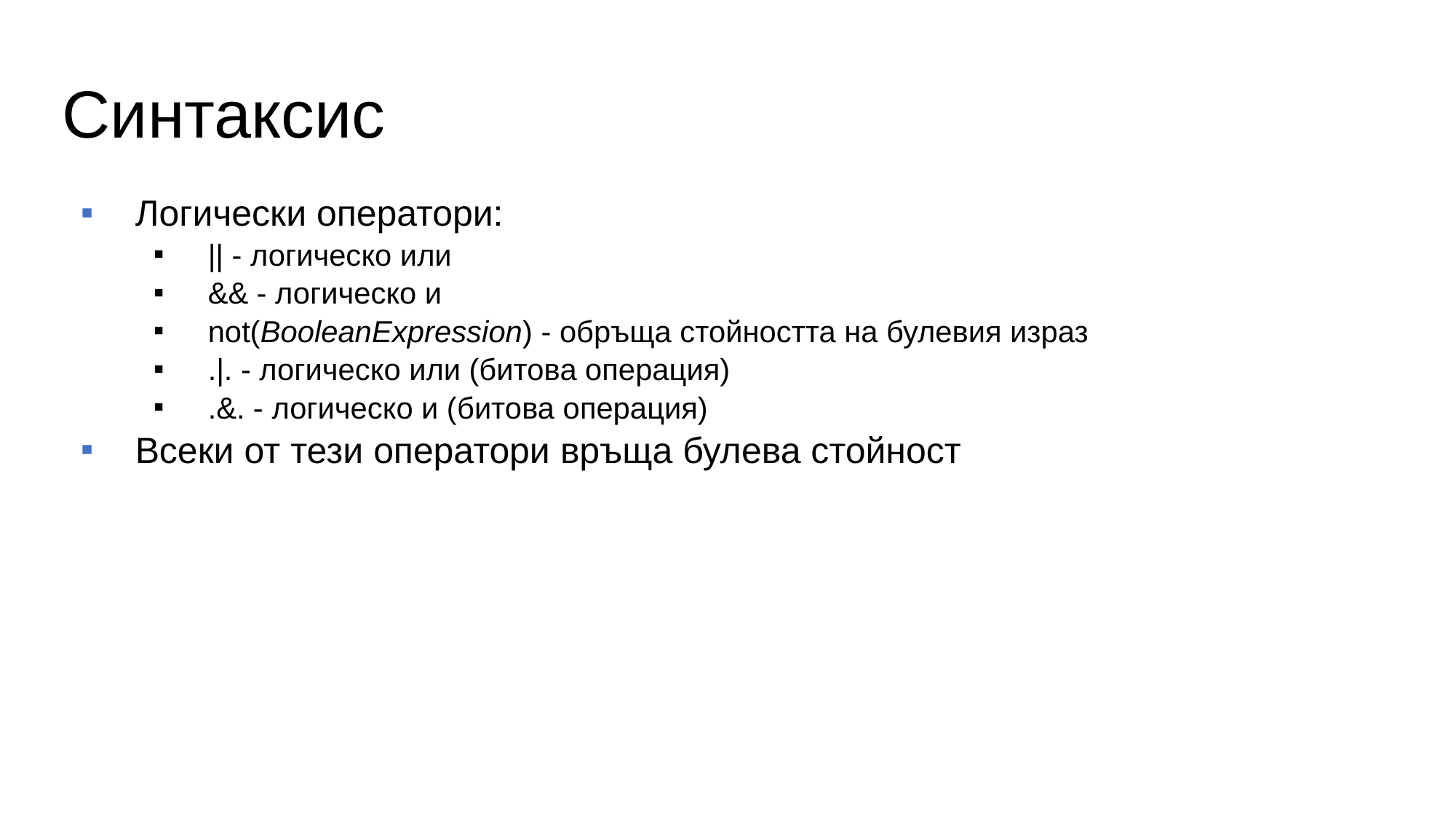

# Синтаксис
Логически оператори:
|| - логическо или
&& - логическо и
not(BooleanExpression) - обръща стойността на булевия израз
.|. - логическо или (битова операция)
.&. - логическо и (битова операция)
Всеки от тези оператори връща булева стойност